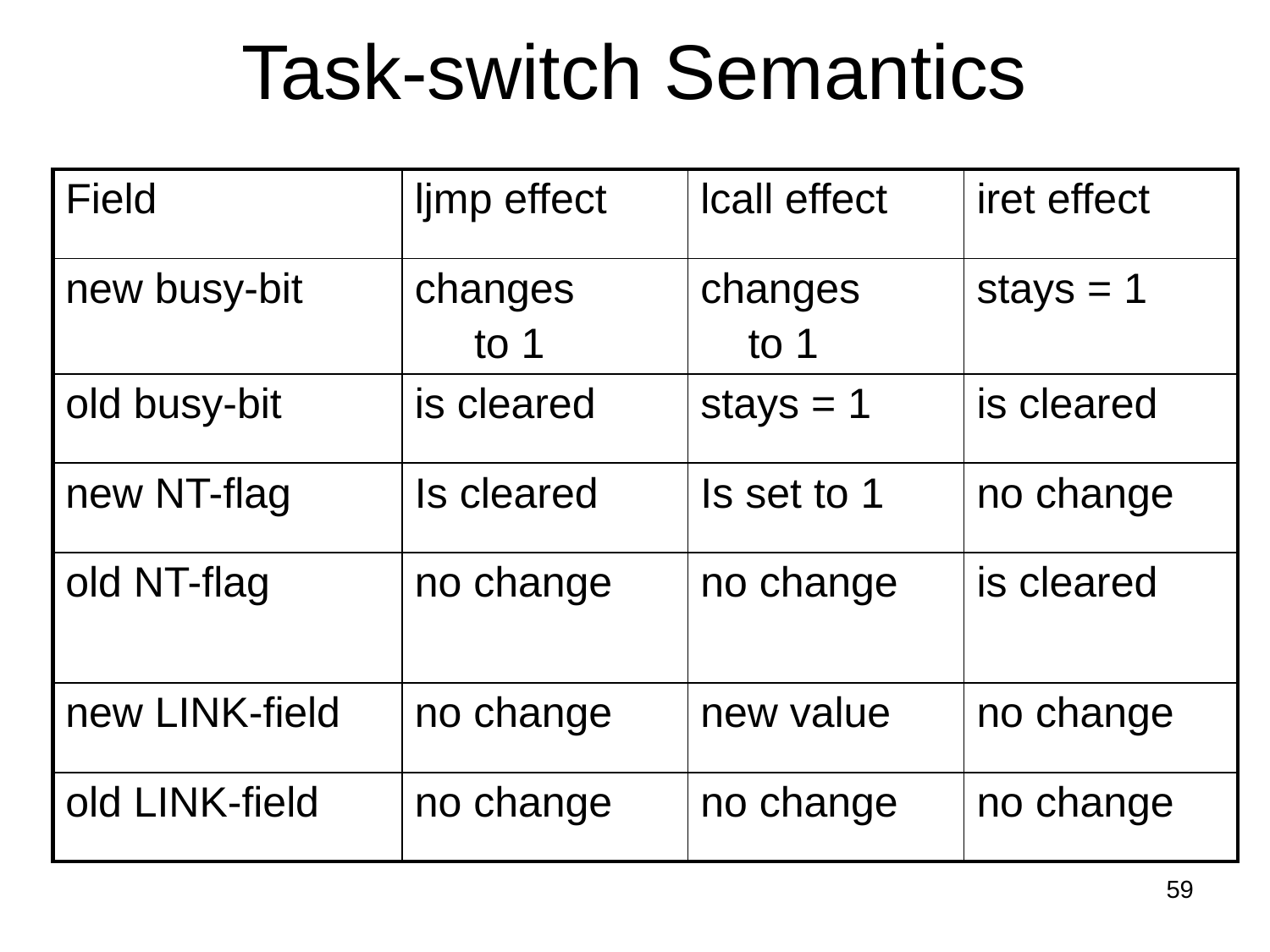

# Task-switch Semantics
| Field | ljmp effect | lcall effect | iret effect |
| --- | --- | --- | --- |
| new busy-bit | changes to 1 | changes to 1 | stays = 1 |
| old busy-bit | is cleared | stays = 1 | is cleared |
| new NT-flag | Is cleared | Is set to 1 | no change |
| old NT-flag | no change | no change | is cleared |
| new LINK-field | no change | new value | no change |
| old LINK-field | no change | no change | no change |
59